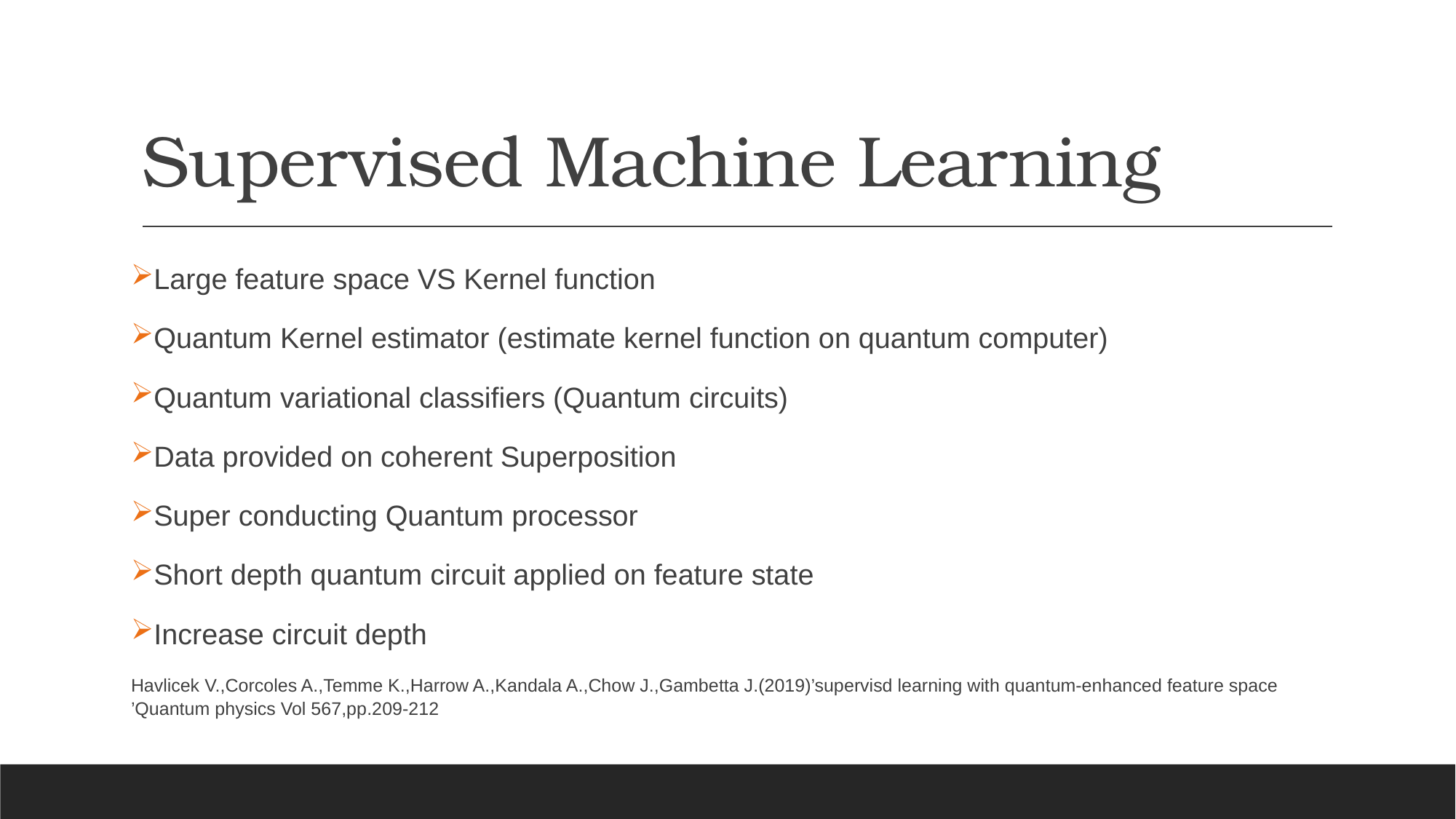

# Supervised Machine Learning
Large feature space VS Kernel function
Quantum Kernel estimator (estimate kernel function on quantum computer)
Quantum variational classifiers (Quantum circuits)
Data provided on coherent Superposition
Super conducting Quantum processor
Short depth quantum circuit applied on feature state
Increase circuit depth
Havlicek V.,Corcoles A.,Temme K.,Harrow A.,Kandala A.,Chow J.,Gambetta J.(2019)’supervisd learning with quantum-enhanced feature space ’Quantum physics Vol 567,pp.209-212